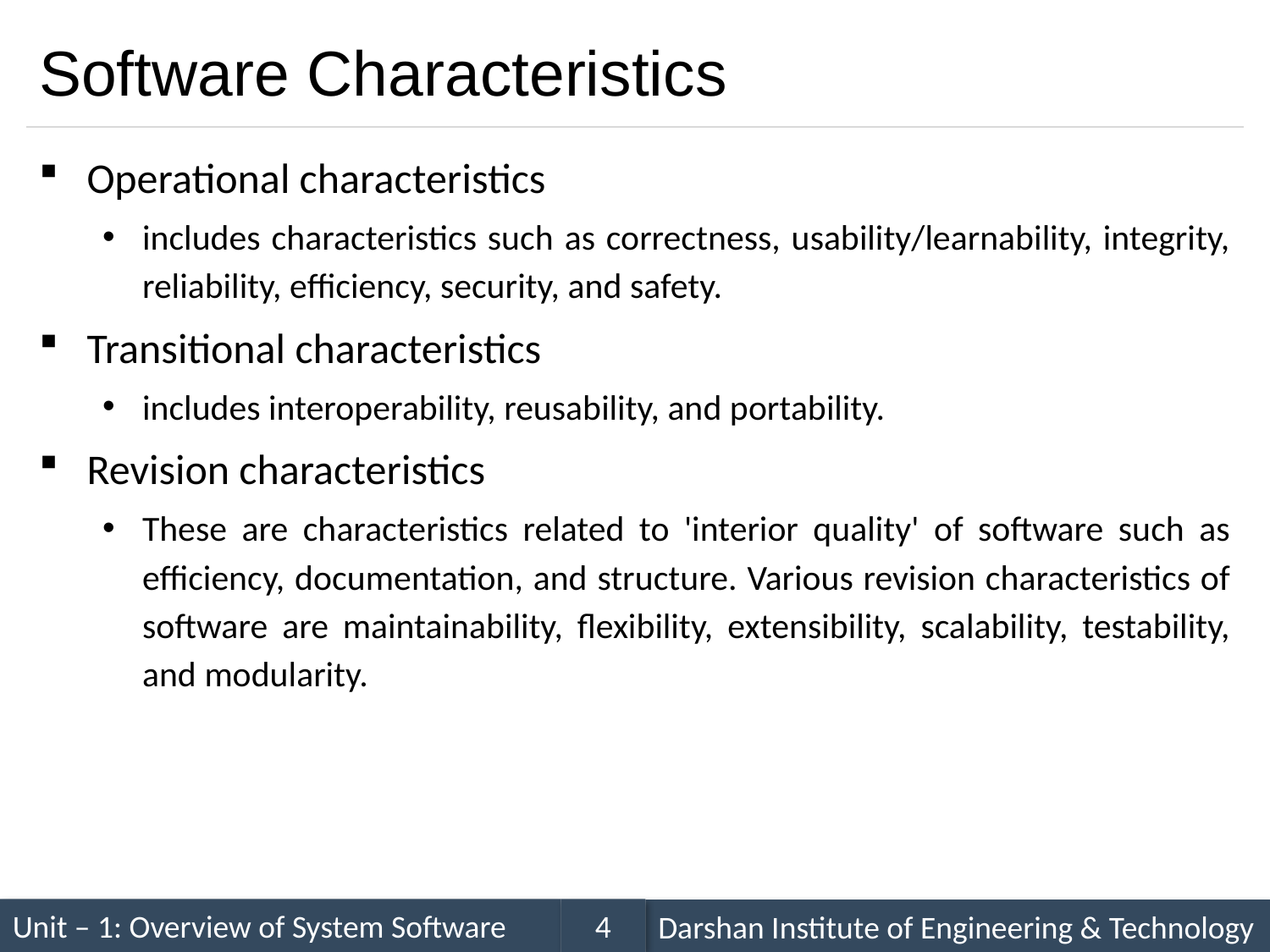

# Software Characteristics
Operational characteristics
includes characteristics such as correctness, usability/learnability, integrity, reliability, efficiency, security, and safety.
Transitional characteristics
includes interoperability, reusability, and portability.
Revision characteristics
These are characteristics related to 'interior quality' of software such as efficiency, documentation, and structure. Various revision characteristics of software are maintainability, flexibility, extensibility, scalability, testability, and modularity.